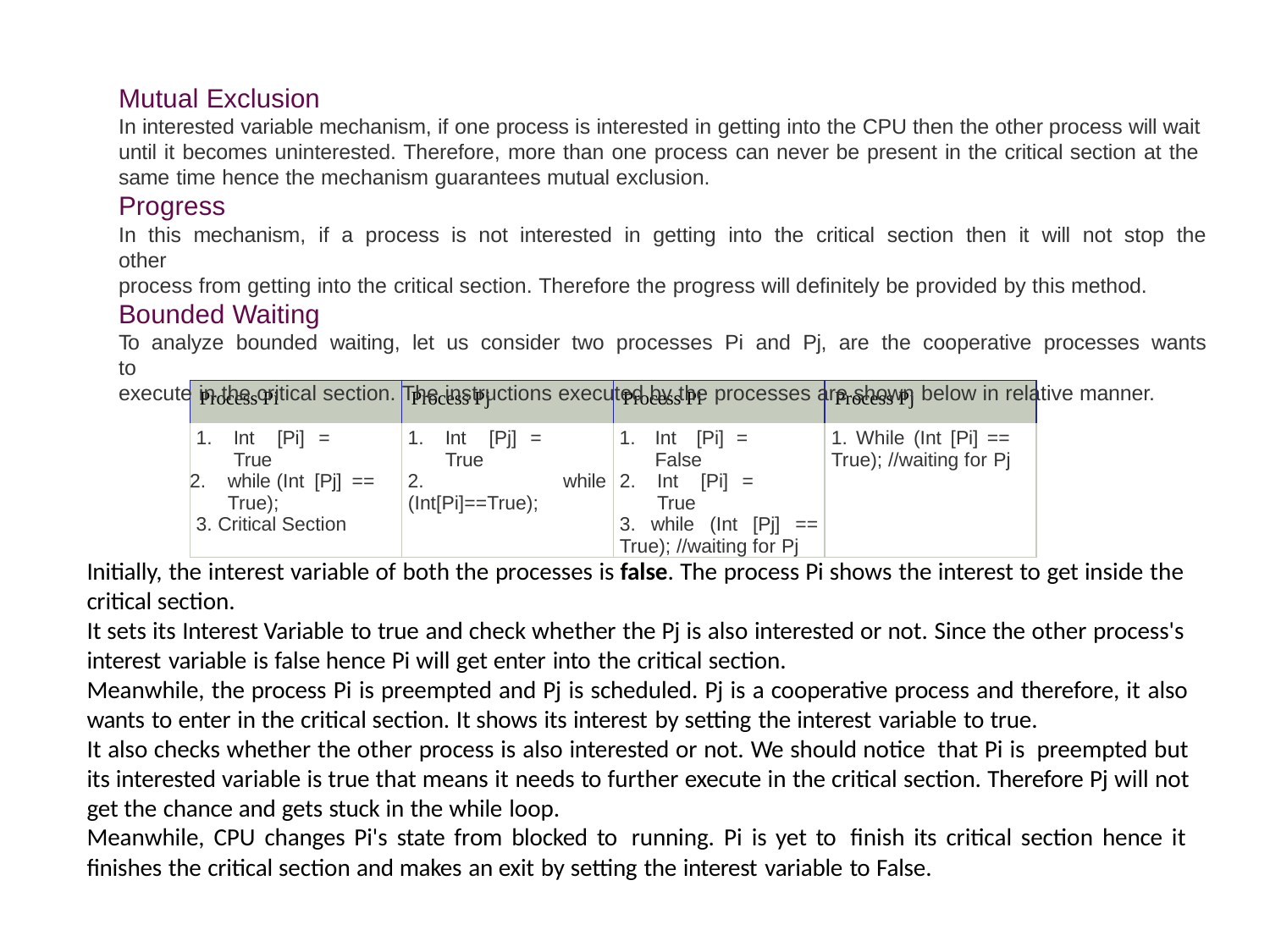

Mutual Exclusion
In interested variable mechanism, if one process is interested in getting into the CPU then the other process will wait  until it becomes uninterested. Therefore, more than one process can never be present in the critical section at the  same time hence the mechanism guarantees mutual exclusion.
Progress
In this mechanism, if a process is not interested in getting into the critical section then it will not stop the other
process from getting into the critical section. Therefore the progress will definitely be provided by this method.
Bounded Waiting
To analyze bounded waiting, let us consider two processes Pi and Pj, are the cooperative processes wants to
execute in the critical section. The instructions executed by the processes are shown below in relative manner.
| Process Pi | Process Pj | Process Pi | Process Pj |
| --- | --- | --- | --- |
| Int [Pi] = True while (Int [Pj] == True); Critical Section | Int [Pj] = True while (Int[Pi]==True); | Int [Pi] = False Int [Pi] = True while (Int [Pj] == True); //waiting for Pj | 1. While (Int [Pi] == True); //waiting for Pj |
Initially, the interest variable of both the processes is false. The process Pi shows the interest to get inside the
critical section.
It sets its Interest Variable to true and check whether the Pj is also interested or not. Since the other process's
interest variable is false hence Pi will get enter into the critical section.
Meanwhile, the process Pi is preempted and Pj is scheduled. Pj is a cooperative process and therefore, it also  wants to enter in the critical section. It shows its interest by setting the interest variable to true.
It also checks whether the other process is also interested or not. We should notice that Pi is preempted but  its interested variable is true that means it needs to further execute in the critical section. Therefore Pj will not  get the chance and gets stuck in the while loop.
Meanwhile, CPU changes Pi's state from blocked to running. Pi is yet to finish its critical section hence it  finishes the critical section and makes an exit by setting the interest variable to False.